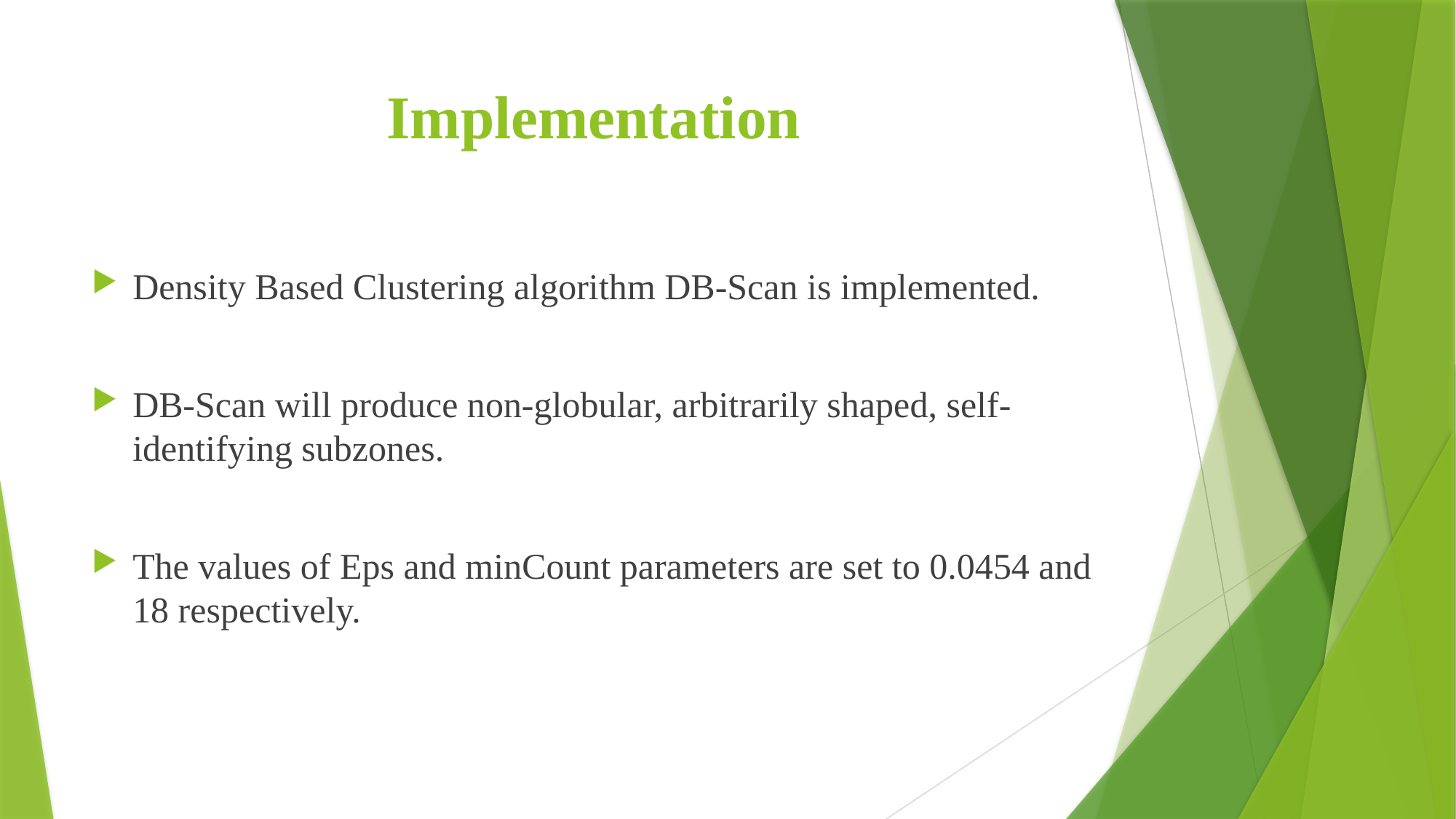

# Implementation
Density Based Clustering algorithm DB-Scan is implemented.

DB-Scan will produce non-globular, arbitrarily shaped, self-identifying subzones.

The values of Eps and minCount parameters are set to 0.0454 and 18 respectively.